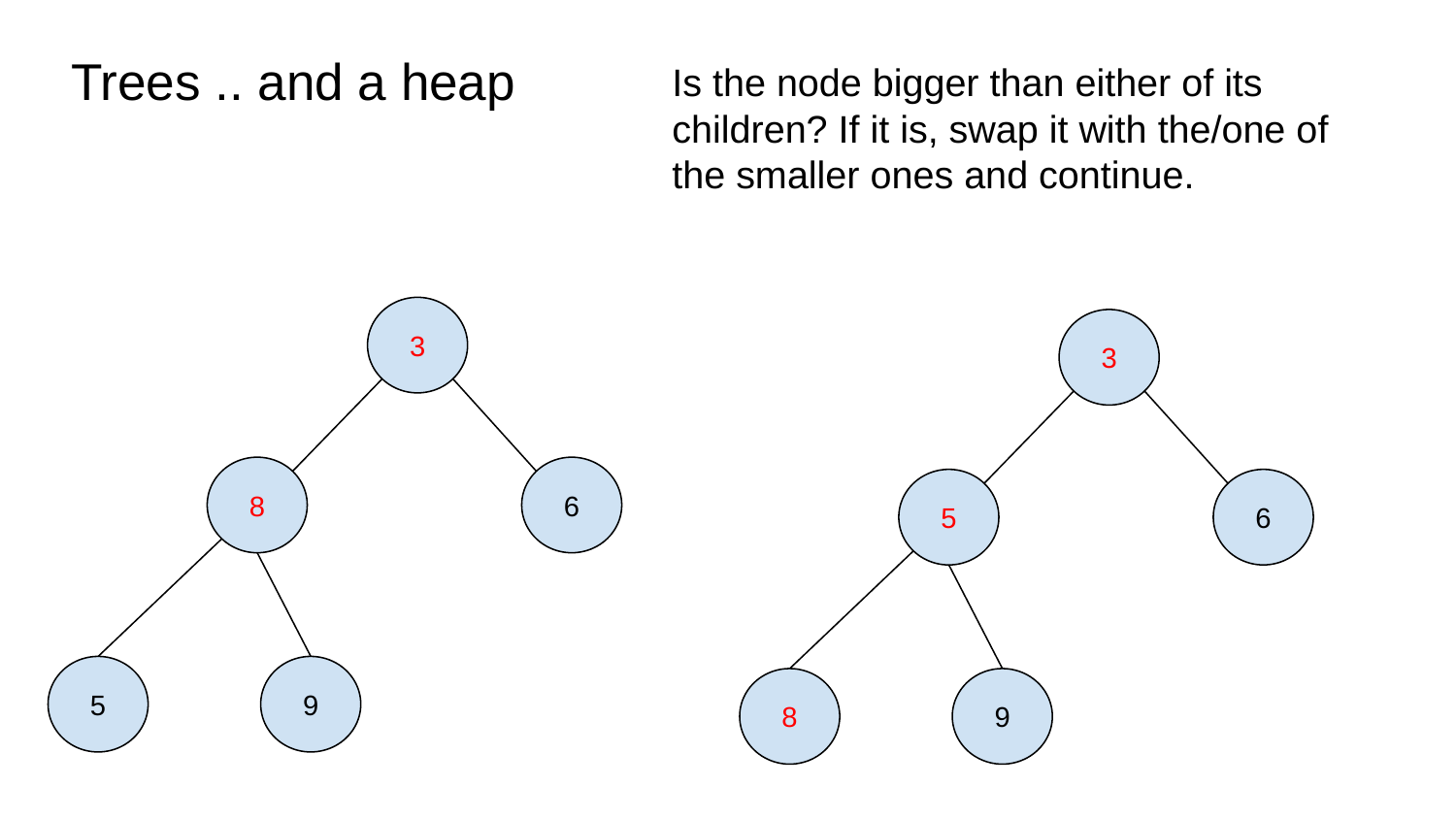

# Trees .. and a heap
Is the node bigger than either of its children? If it is, swap it with the/one of the smaller ones and continue.
3
3
8
6
5
6
5
9
8
9